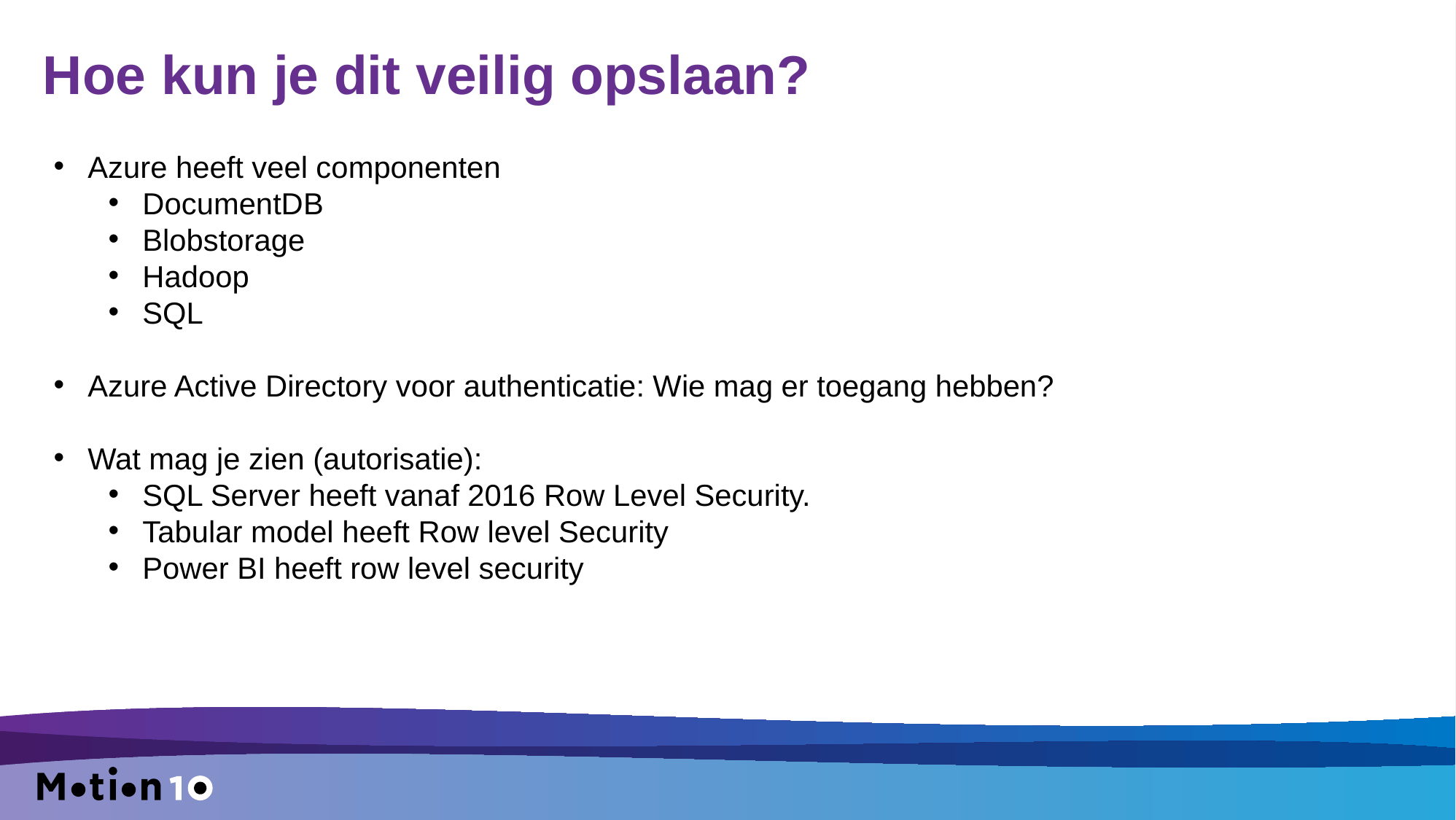

# Hoe kun je dit veilig opslaan?
Azure heeft veel componenten
DocumentDB
Blobstorage
Hadoop
SQL

Azure Active Directory voor authenticatie: Wie mag er toegang hebben?

Wat mag je zien (autorisatie):
SQL Server heeft vanaf 2016 Row Level Security.
Tabular model heeft Row level Security
Power BI heeft row level security